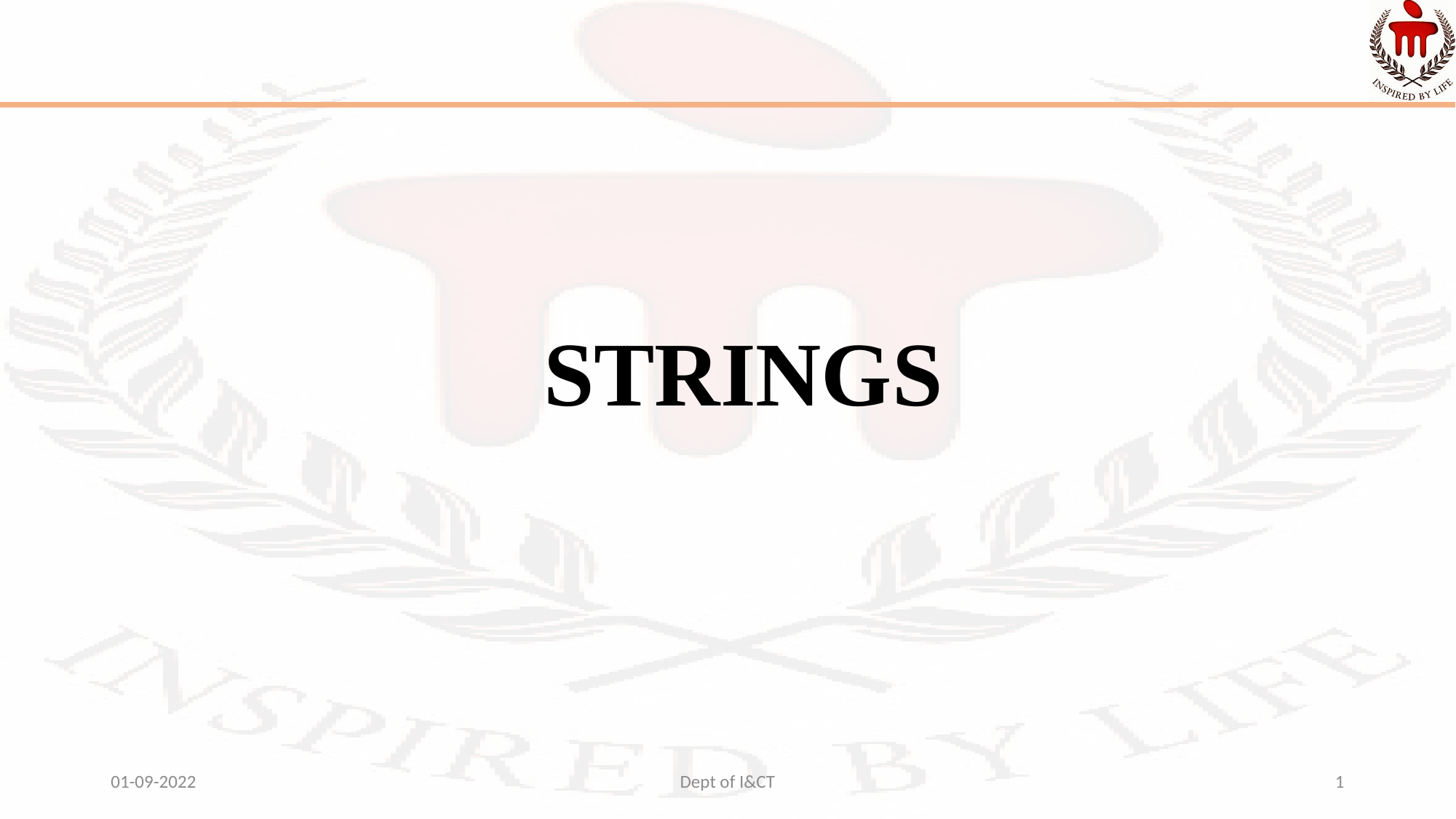

# STRINGS
01-09-2022
Dept of I&CT
1